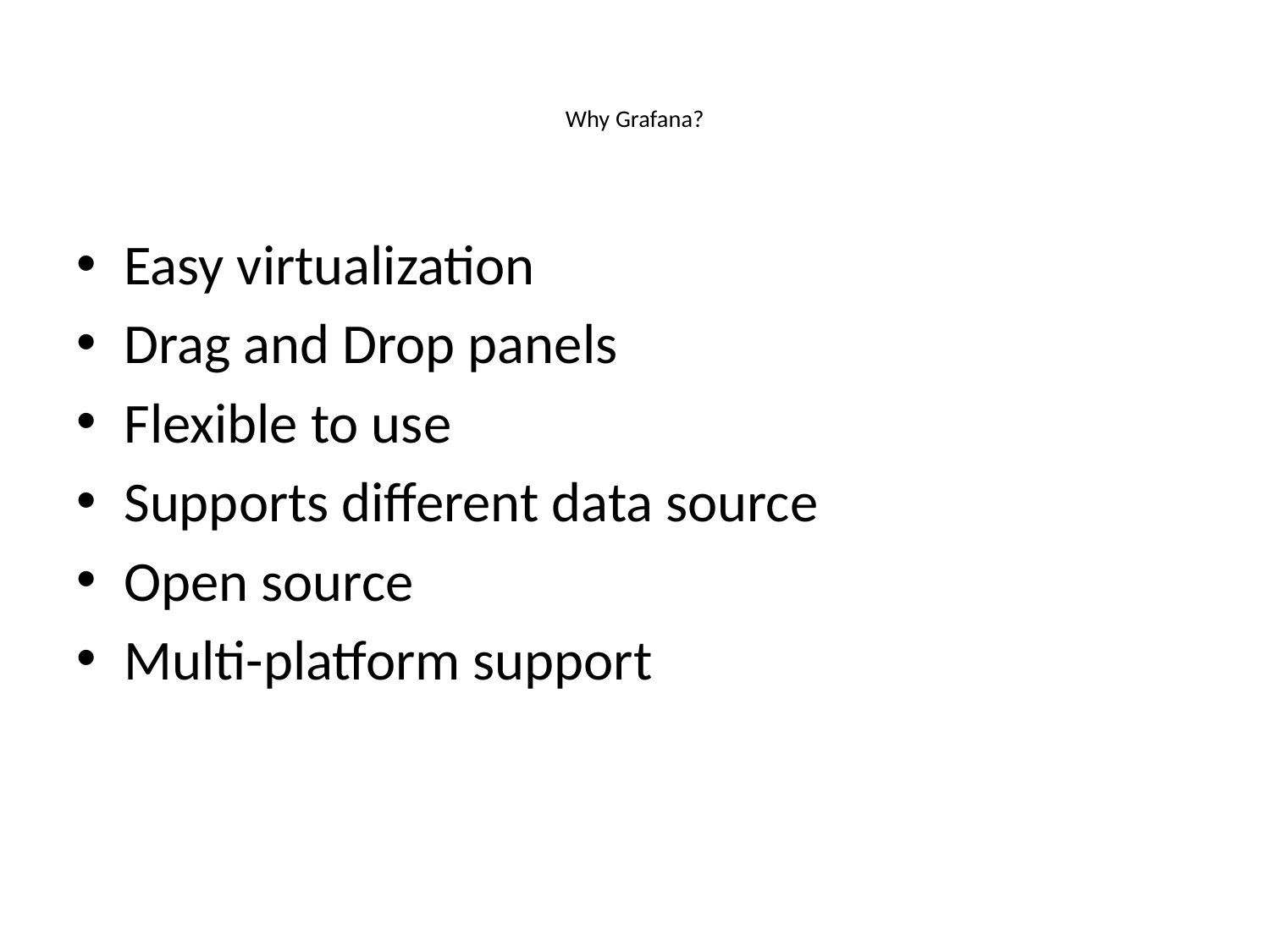

# Why Grafana?
Easy virtualization
Drag and Drop panels
Flexible to use
Supports different data source
Open source
Multi-platform support